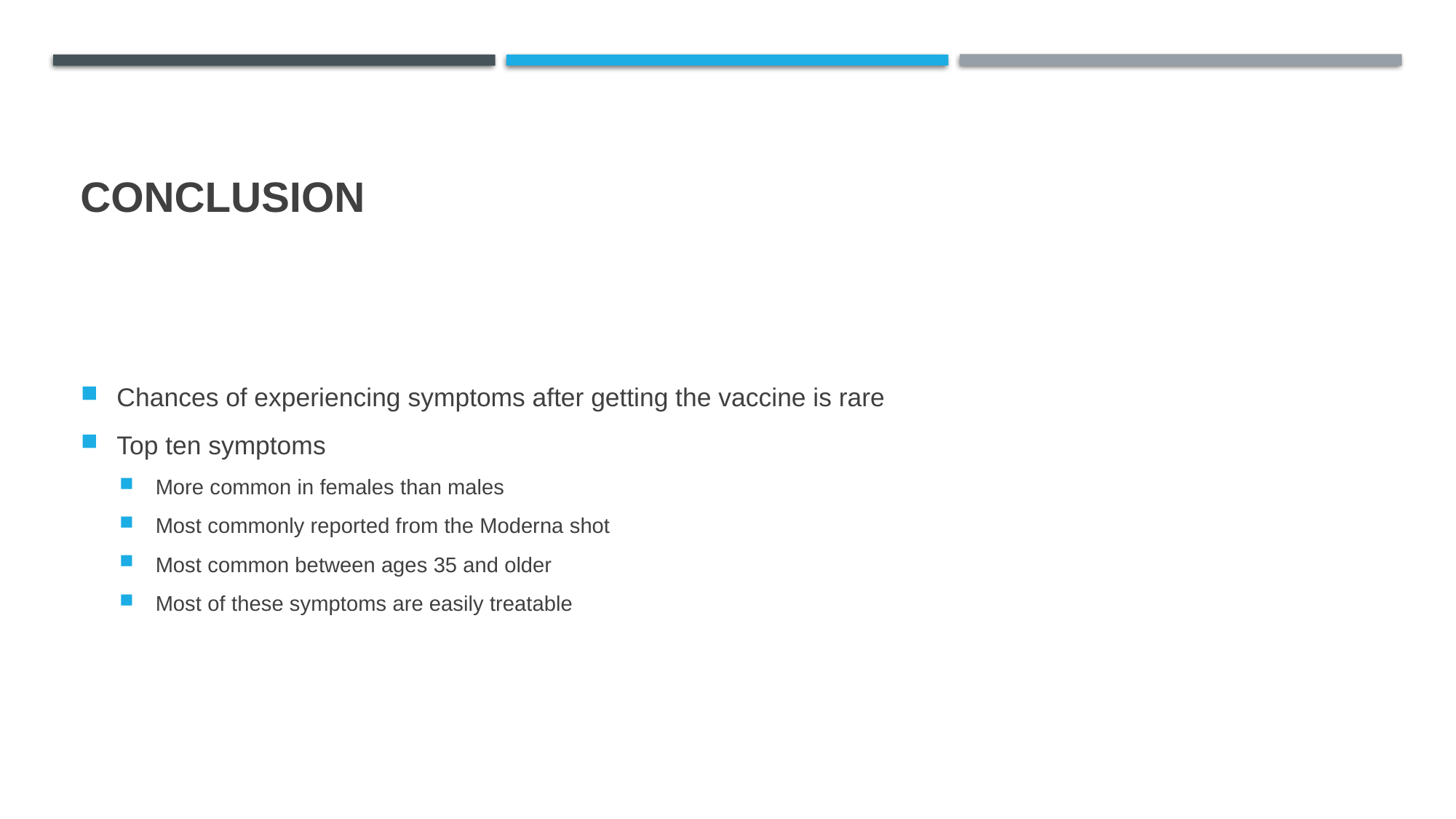

# Conclusion
Chances of experiencing symptoms after getting the vaccine is rare
Top ten symptoms
More common in females than males
Most commonly reported from the Moderna shot
Most common between ages 35 and older
Most of these symptoms are easily treatable